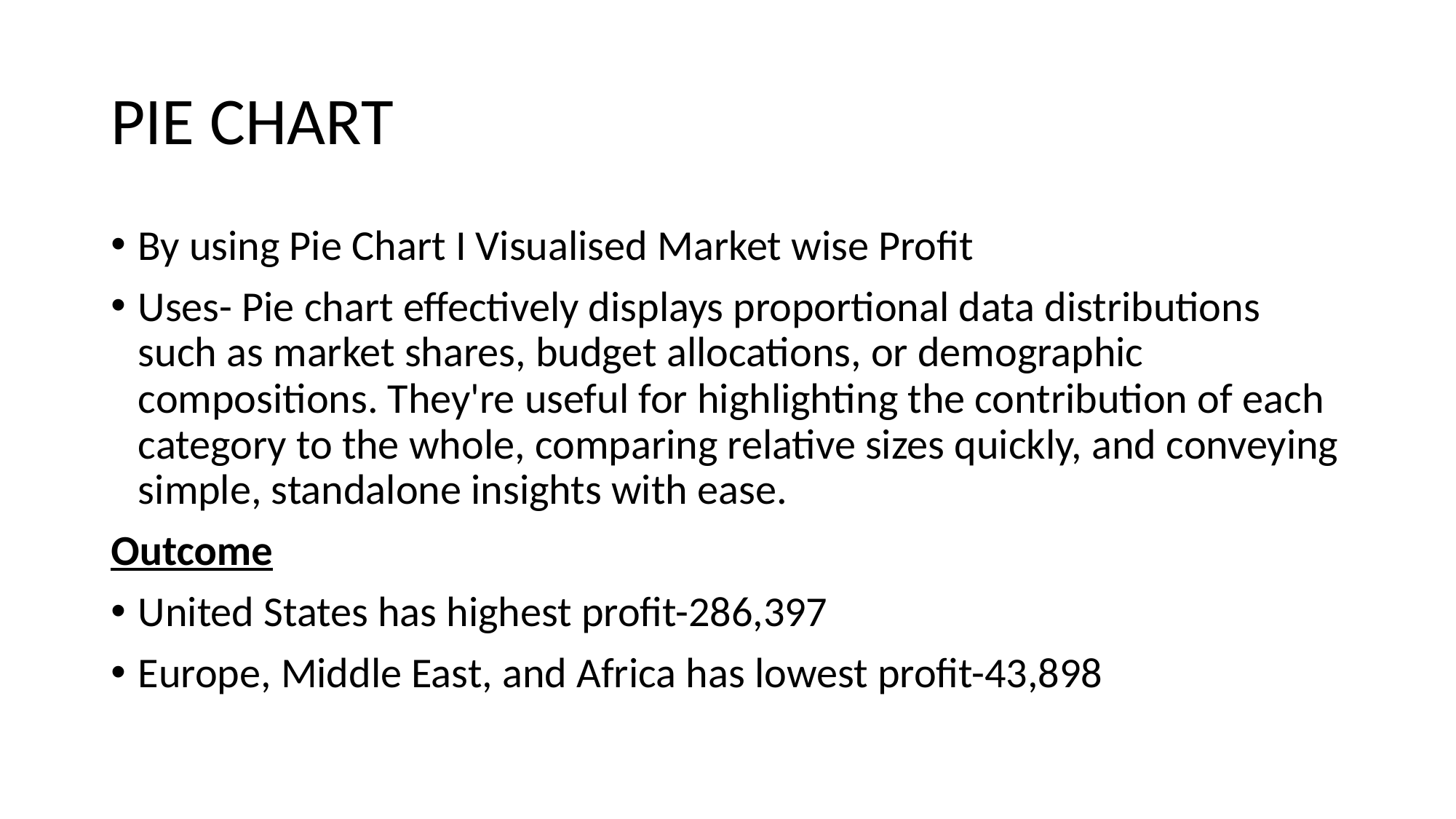

# PIE CHART
By using Pie Chart I Visualised Market wise Profit
Uses- Pie chart effectively displays proportional data distributions such as market shares, budget allocations, or demographic compositions. They're useful for highlighting the contribution of each category to the whole, comparing relative sizes quickly, and conveying simple, standalone insights with ease.
Outcome
United States has highest profit-286,397
Europe, Middle East, and Africa has lowest profit-43,898